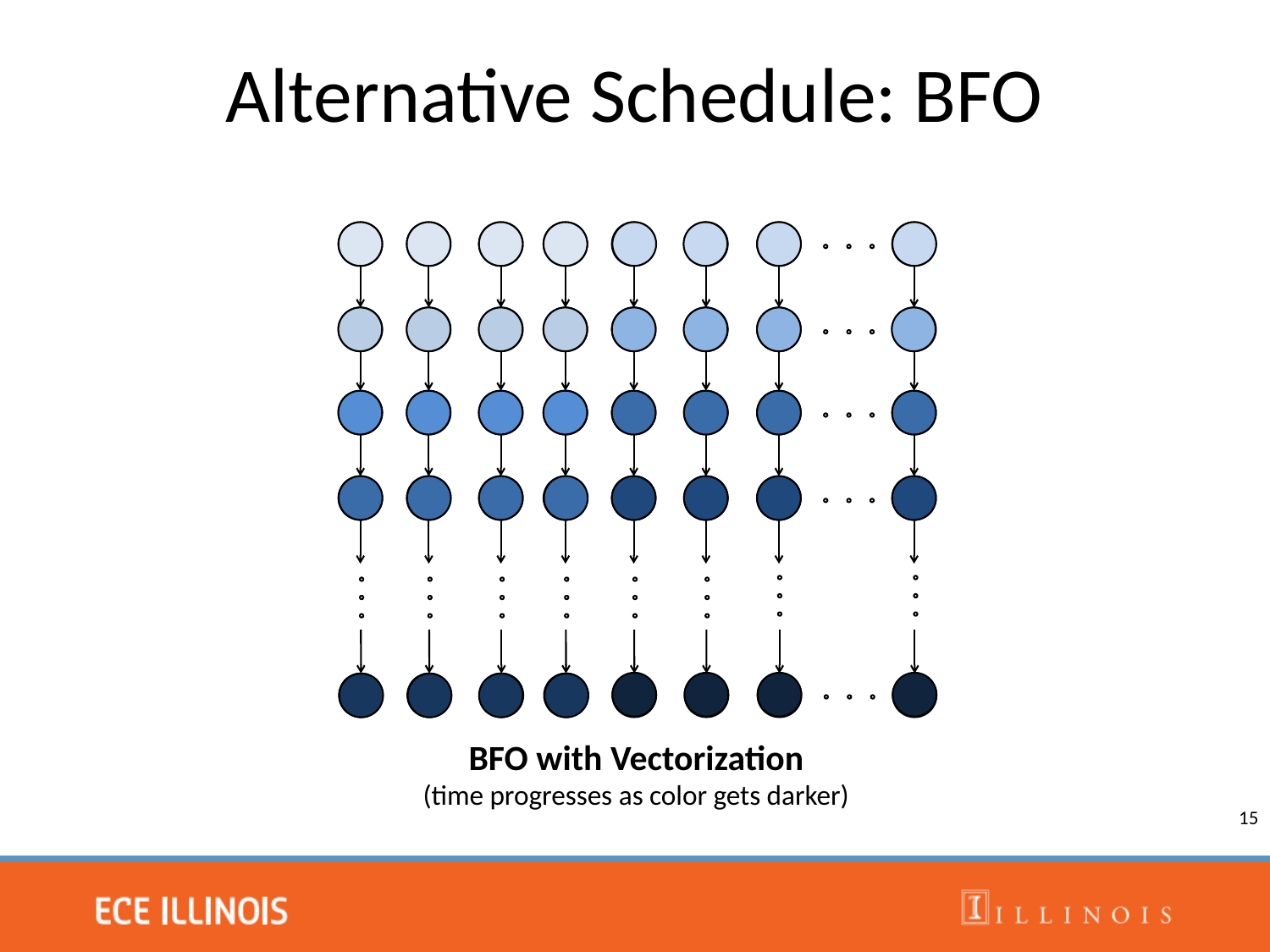

# Alternative Schedule: BFO

BFO with Vectorization
(time progresses as color gets darker)
15